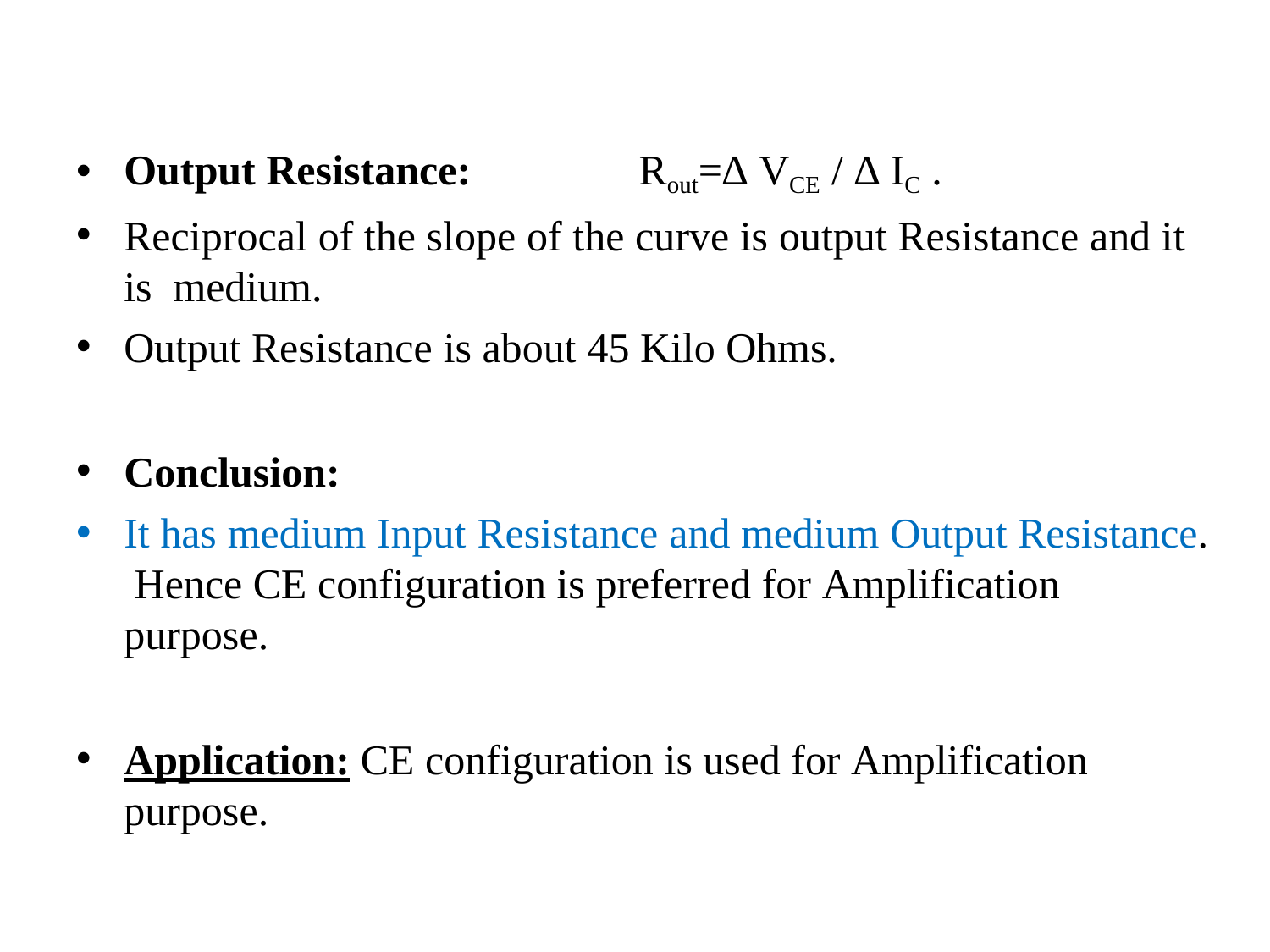

Output Resistance:	Rout=∆ VCE / ∆ IC .
Reciprocal of the slope of the curve is output Resistance and it is  medium.
Output Resistance is about 45 Kilo Ohms.

Conclusion:
It has medium Input Resistance and medium Output Resistance.  Hence CE configuration is preferred for Amplification purpose.

Application: CE configuration is used for Amplification
purpose.